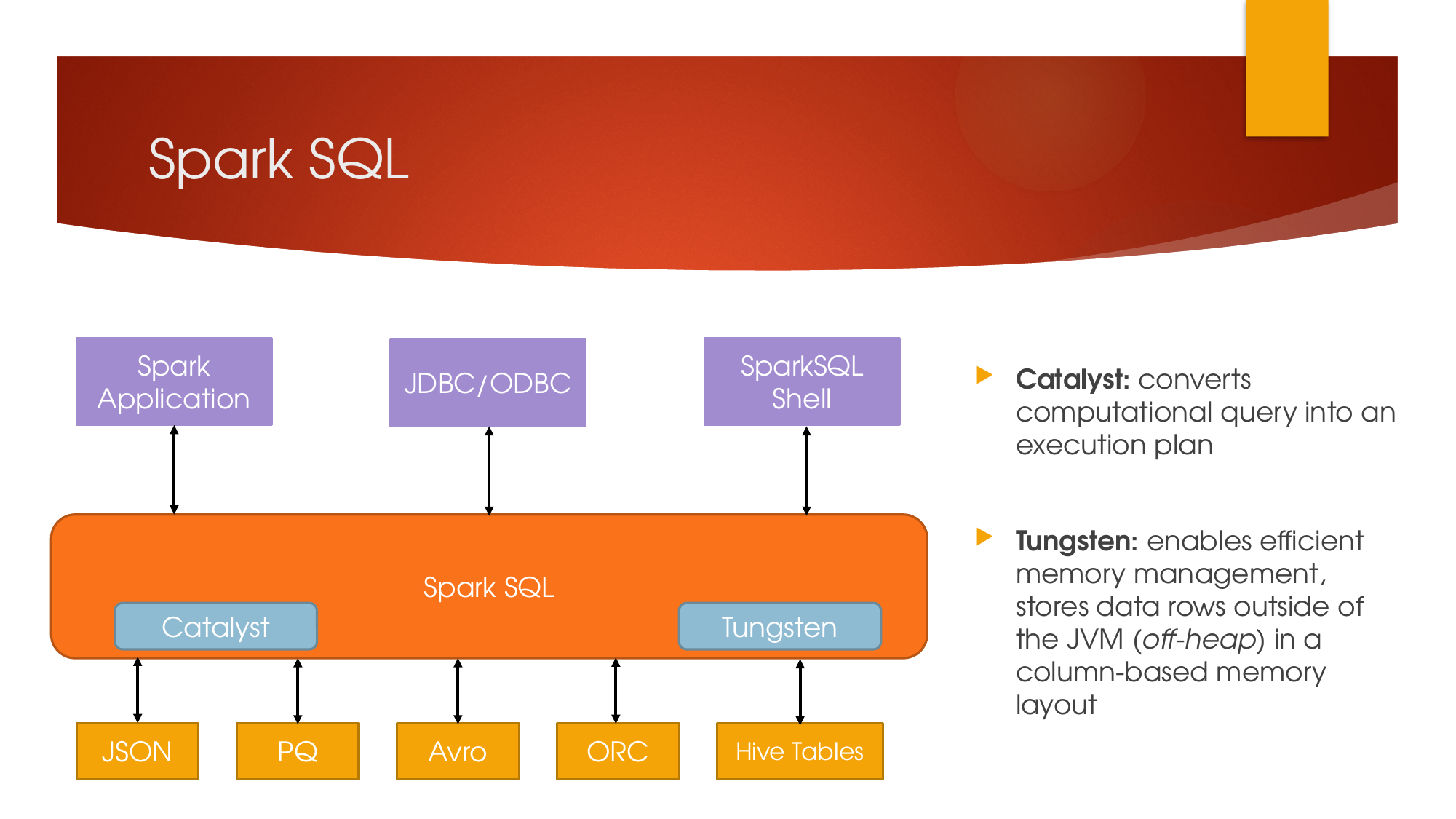

# Spark SQL
Spark Application
SparkSQL
Shell
JDBC/ODBC
Catalyst: converts computational query into an execution plan

Tungsten: enables efficient memory management, stores data rows outside of the JVM (off-heap) in a column-based memory layout
Spark SQL
Tungsten
Catalyst
JSON
PQ
Avro
ORC
Hive Tables